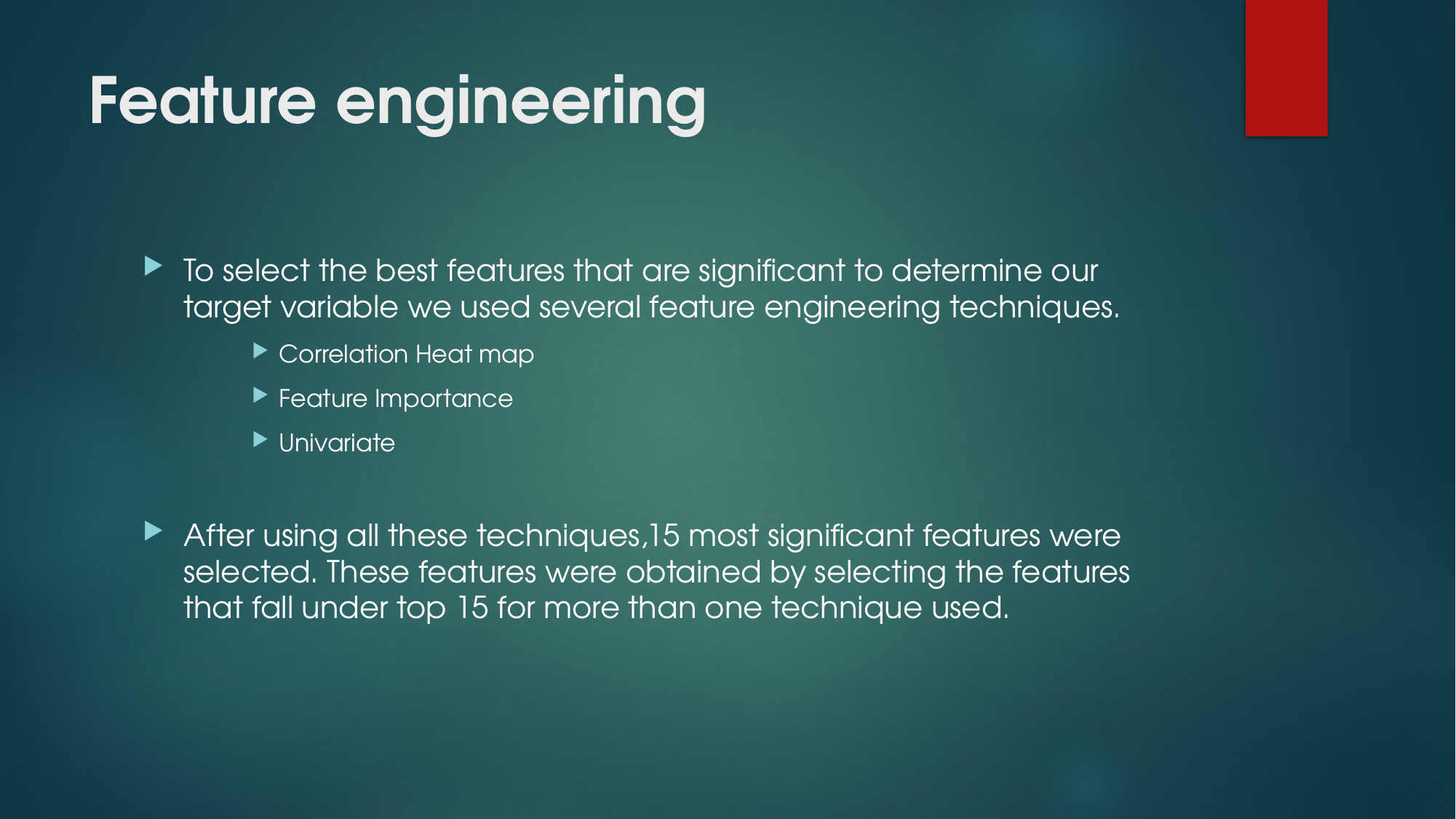

# Feature engineering
To select the best features that are significant to determine our target variable we used several feature engineering techniques.
Correlation Heat map
Feature Importance
Univariate

After using all these techniques,15 most significant features were selected. These features were obtained by selecting the features that fall under top 15 for more than one technique used.